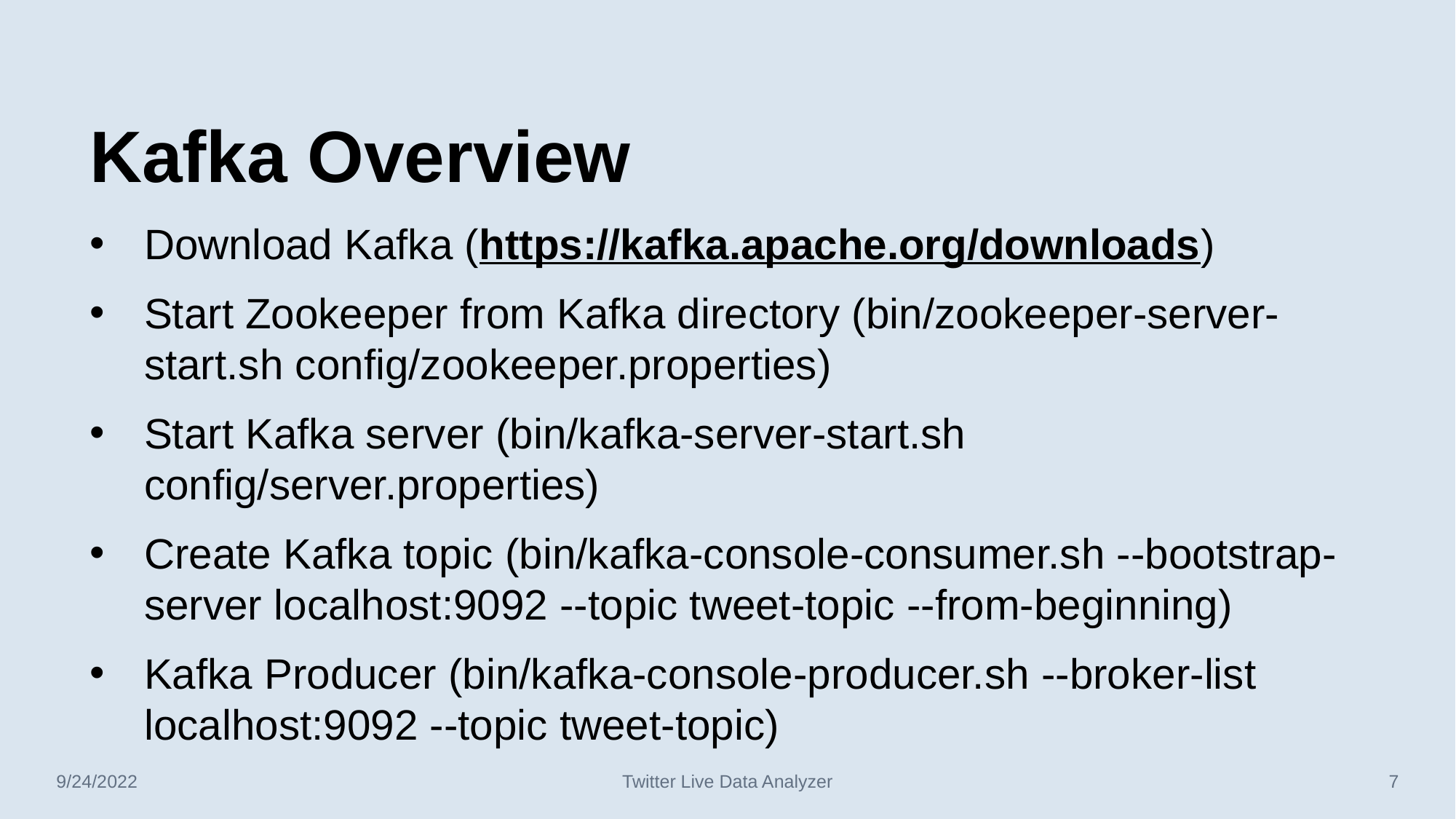

# Kafka Overview

Download Kafka (https://kafka.apache.org/downloads)
Start Zookeeper from Kafka directory (bin/zookeeper-server-start.sh config/zookeeper.properties)
Start Kafka server (bin/kafka-server-start.sh config/server.properties)
Create Kafka topic (bin/kafka-console-consumer.sh --bootstrap-server localhost:9092 --topic tweet-topic --from-beginning)
Kafka Producer (bin/kafka-console-producer.sh --broker-list localhost:9092 --topic tweet-topic)

9/24/2022
Twitter Live Data Analyzer
7